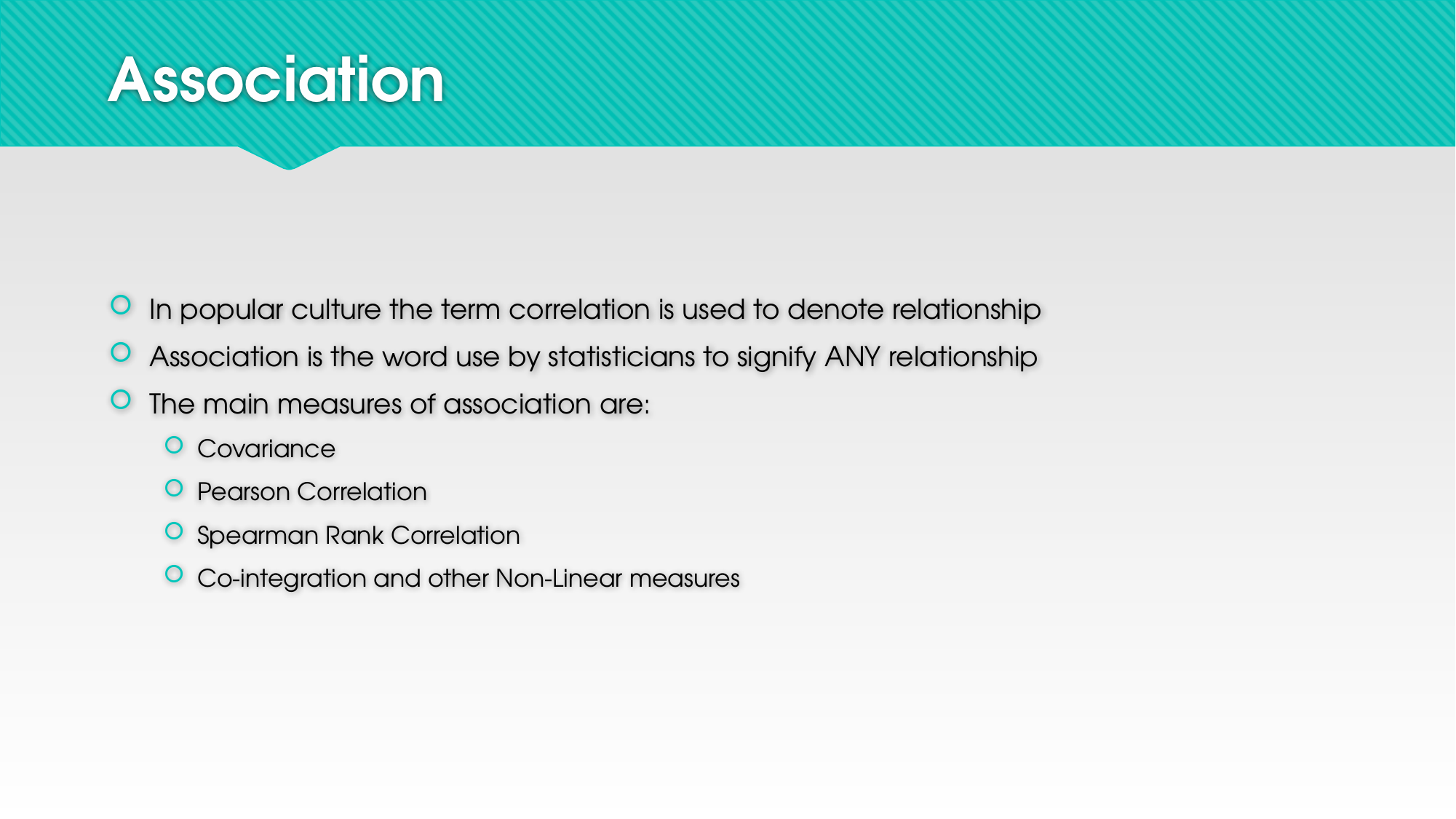

# Association
In popular culture the term correlation is used to denote relationship
Association is the word use by statisticians to signify ANY relationship
The main measures of association are:
Covariance
Pearson Correlation
Spearman Rank Correlation
Co-integration and other Non-Linear measures